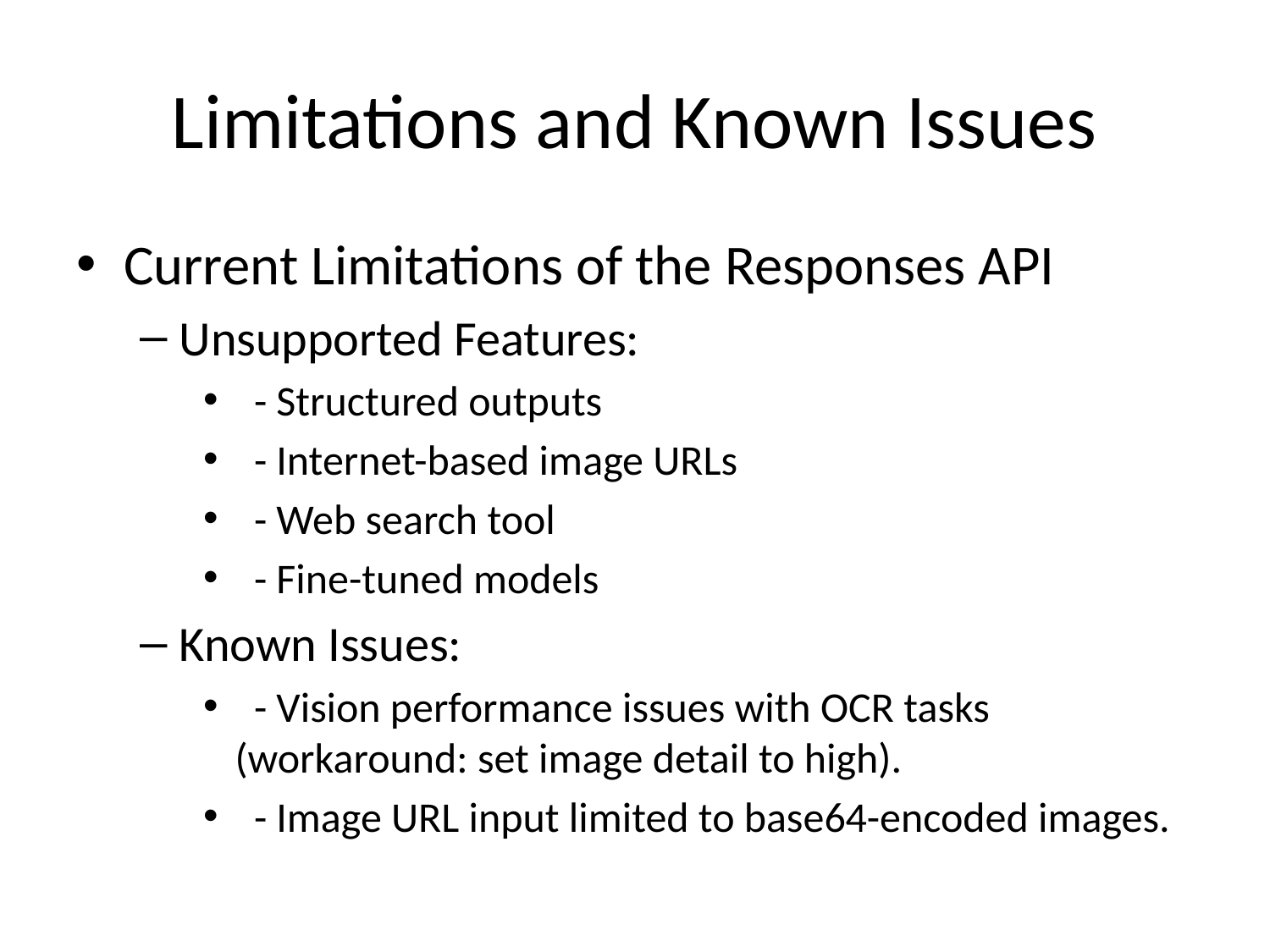

# Limitations and Known Issues
Current Limitations of the Responses API
Unsupported Features:
  - Structured outputs
  - Internet-based image URLs
  - Web search tool
  - Fine-tuned models
Known Issues:
  - Vision performance issues with OCR tasks (workaround: set image detail to high).
  - Image URL input limited to base64-encoded images.